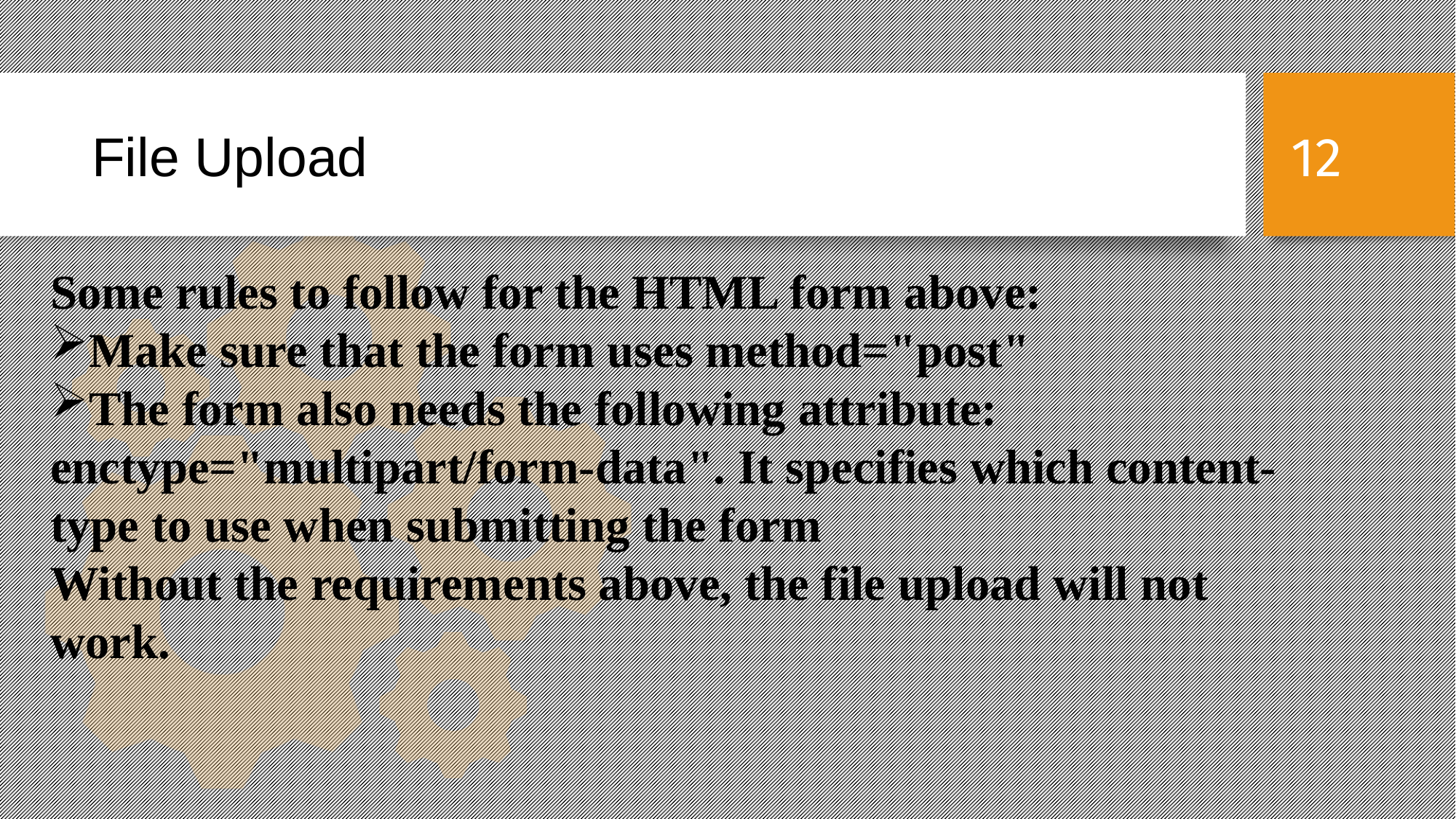

File Upload
12
Some rules to follow for the HTML form above:
Make sure that the form uses method="post"
The form also needs the following attribute: enctype="multipart/form-data". It specifies which content-type to use when submitting the form
Without the requirements above, the file upload will not work.